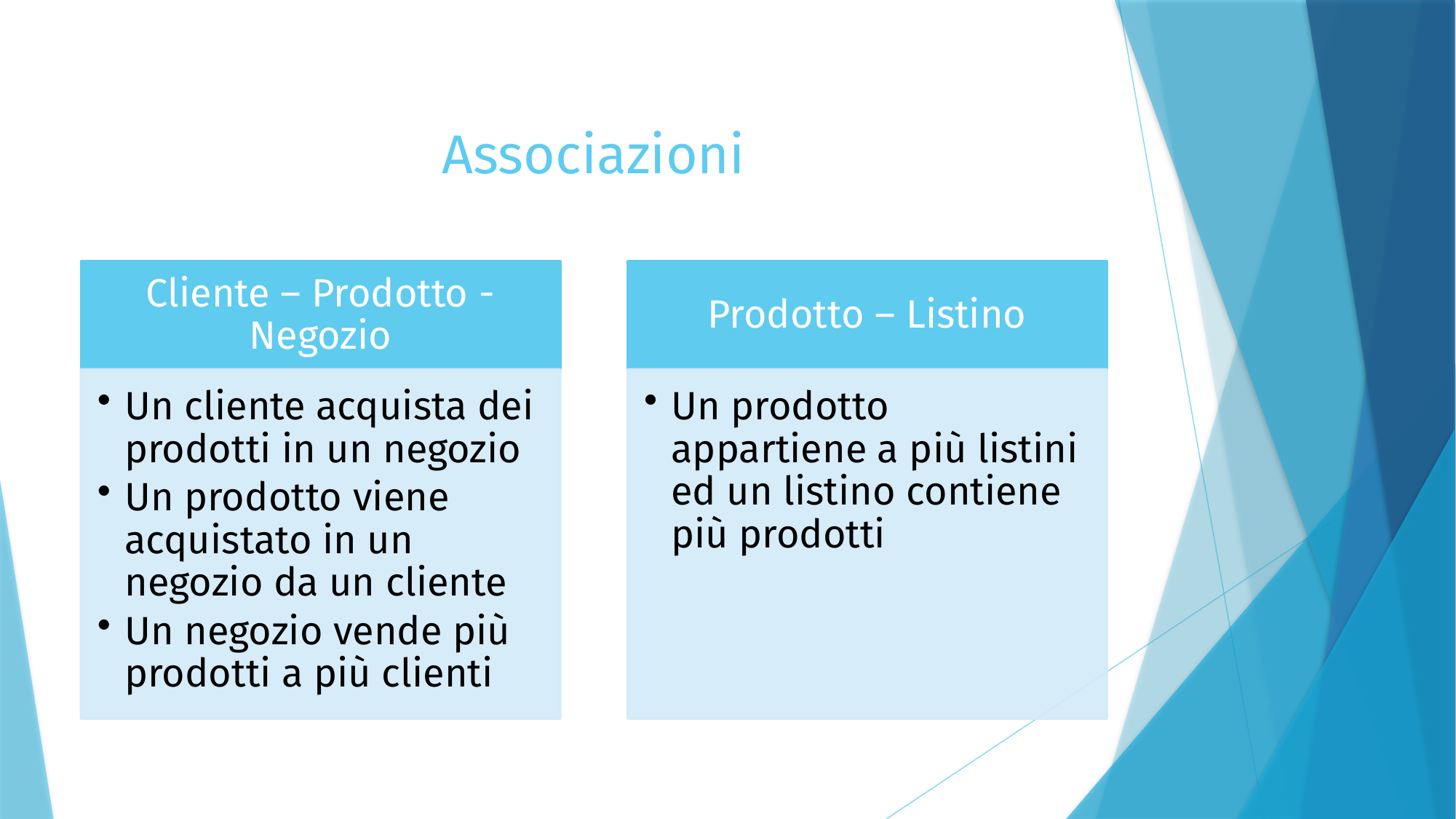

# Associazioni
Cliente – Prodotto - Negozio
Un cliente acquista dei prodotti in un negozio
Un prodotto viene acquistato in un negozio da un cliente
Un negozio vende più prodotti a più clienti
Prodotto – Listino
Un prodotto appartiene a più listini ed un listino contiene più prodotti